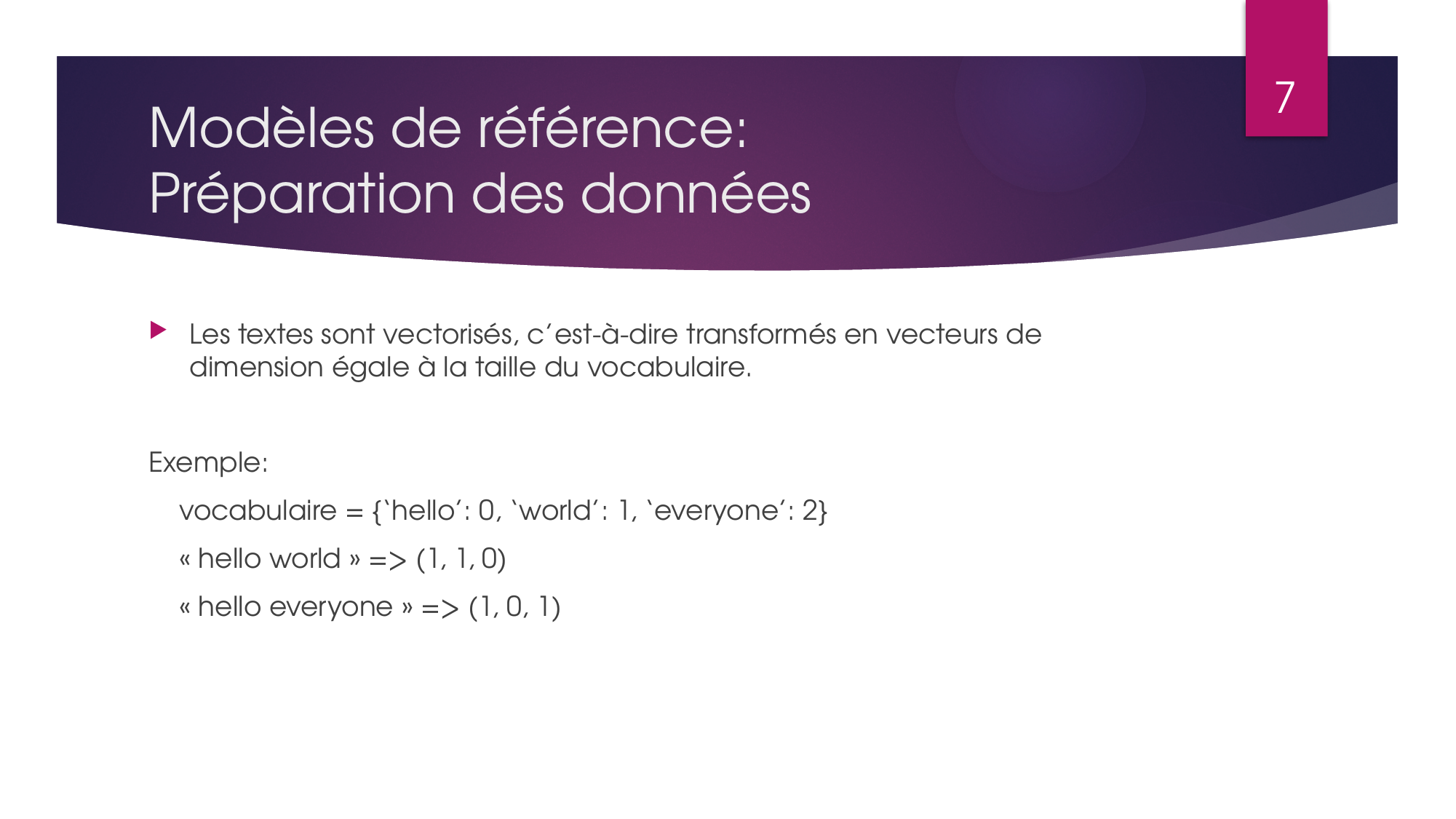

7
# Modèles de référence: Préparation des données
Les textes sont vectorisés, c’est-à-dire transformés en vecteurs de dimension égale à la taille du vocabulaire.

Exemple:
    vocabulaire = {‘hello’: 0, ‘world’: 1, ‘everyone’: 2}
    « hello world » => (1, 1, 0)
    « hello everyone » => (1, 0, 1)